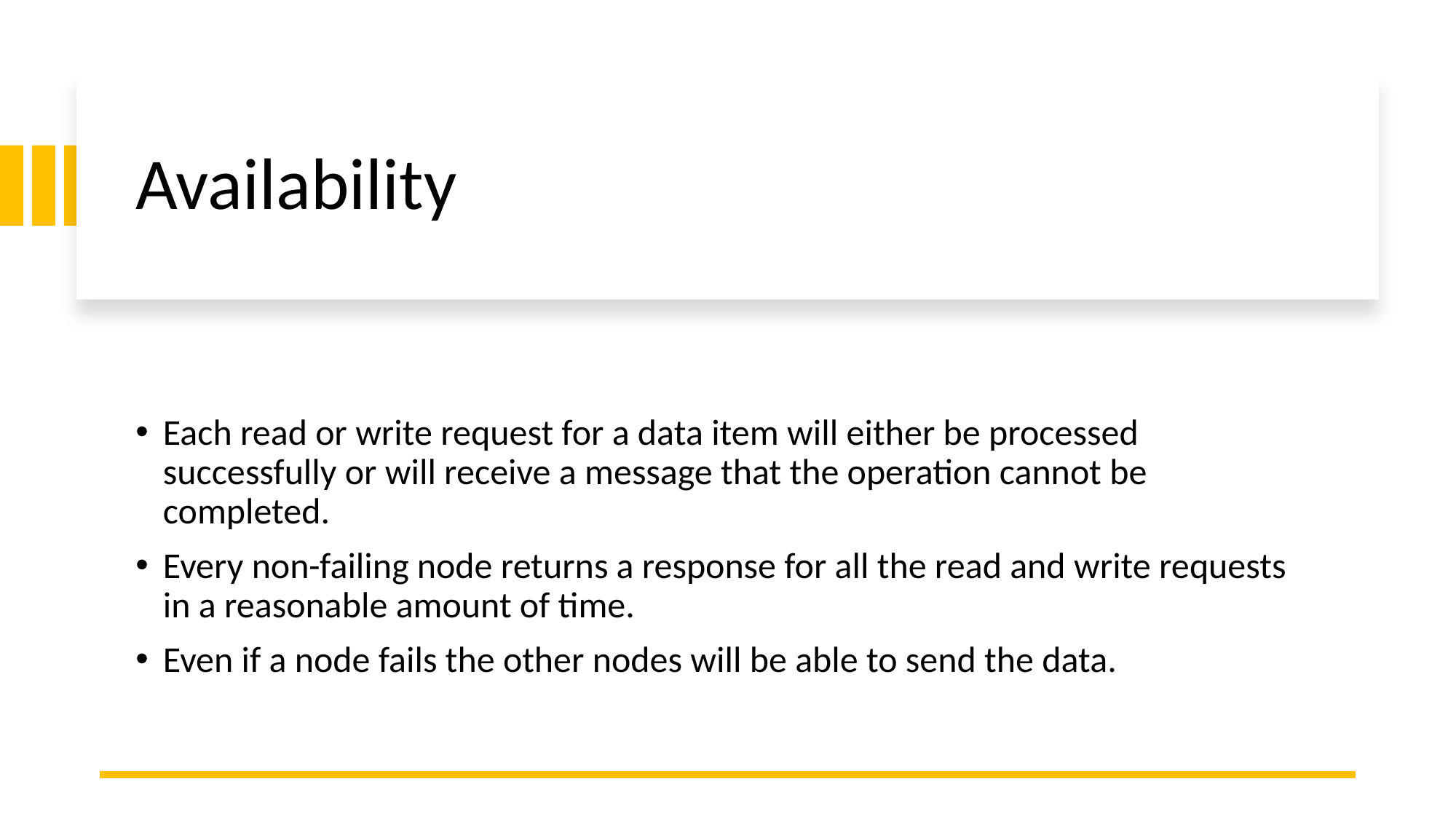

# Availability

Each read or write request for a data item will either be processed successfully or will receive a message that the operation cannot be completed.
Every non-failing node returns a response for all the read and write requests in a reasonable amount of time.
Even if a node fails the other nodes will be able to send the data.